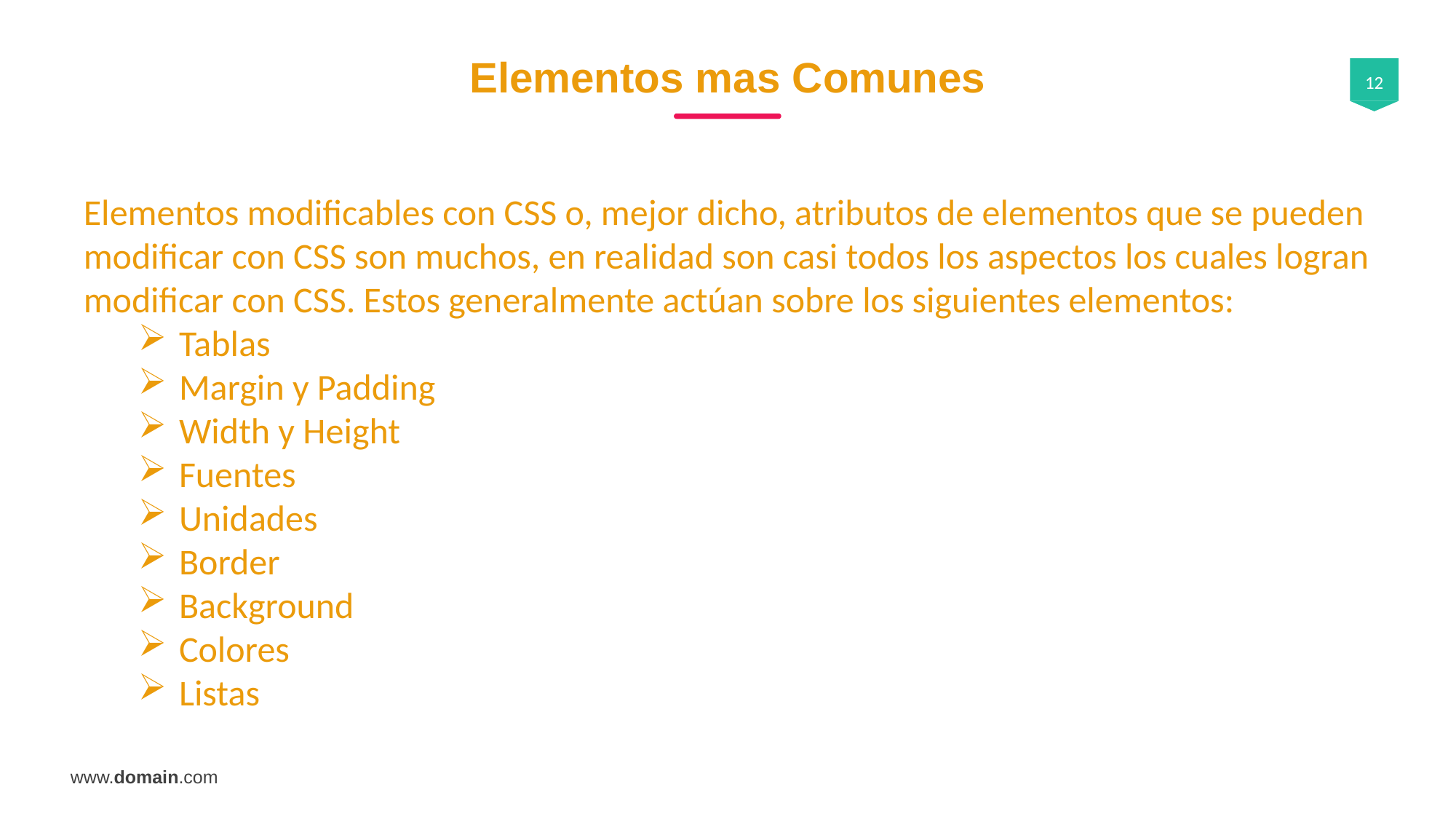

# Elementos mas Comunes
Elementos modificables con CSS o, mejor dicho, atributos de elementos que se pueden modificar con CSS son muchos, en realidad son casi todos los aspectos los cuales logran modificar con CSS. Estos generalmente actúan sobre los siguientes elementos:
Tablas
Margin y Padding
Width y Height
Fuentes
Unidades
Border
Background
Colores
Listas